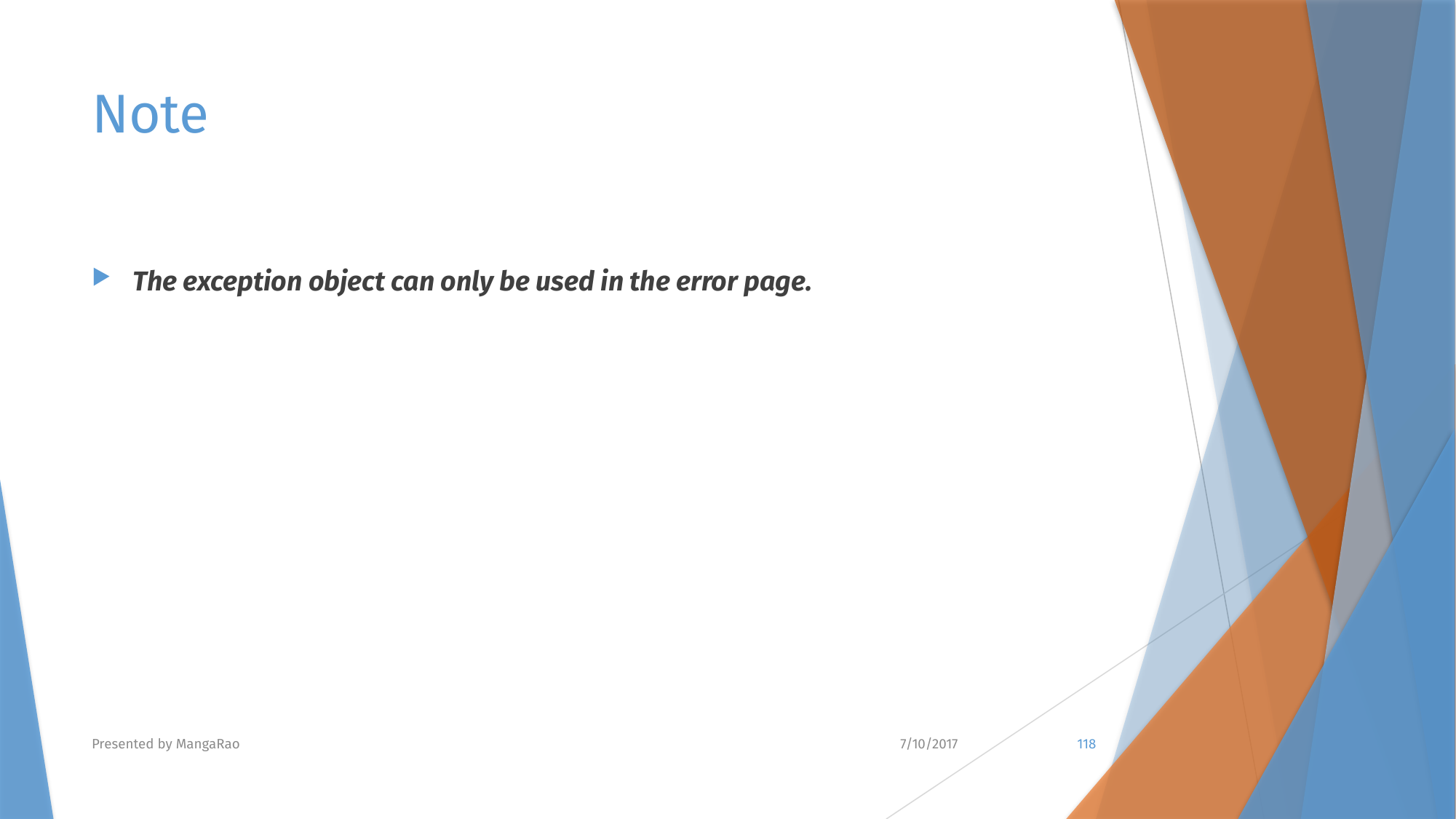

# Note
The exception object can only be used in the error page.

Presented by MangaRao
7/10/2017
118